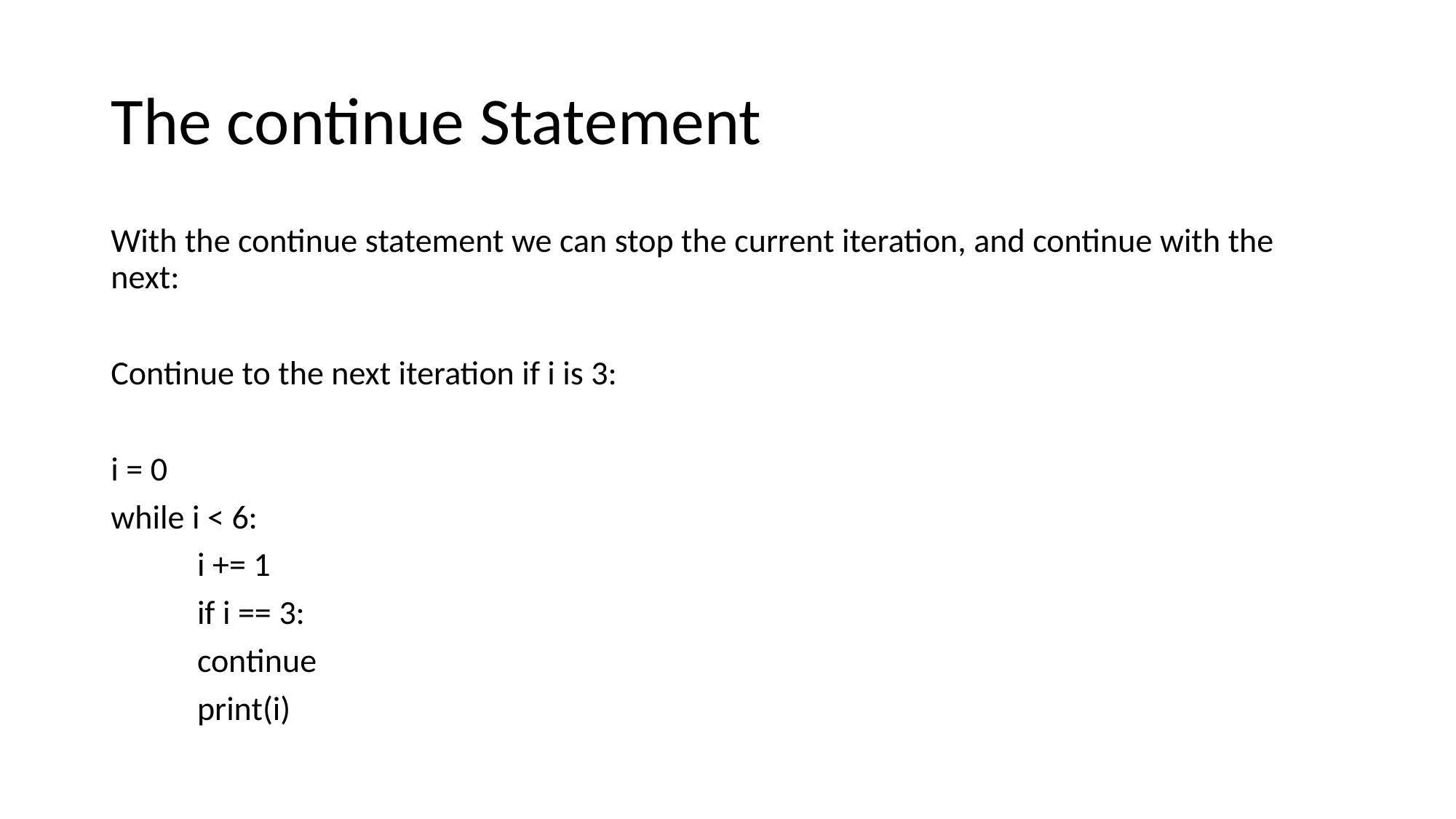

# The continue Statement
With the continue statement we can stop the current iteration, and continue with the next:

Continue to the next iteration if i is 3:

i = 0
while i < 6:
	i += 1
	if i == 3:
		continue
	print(i)